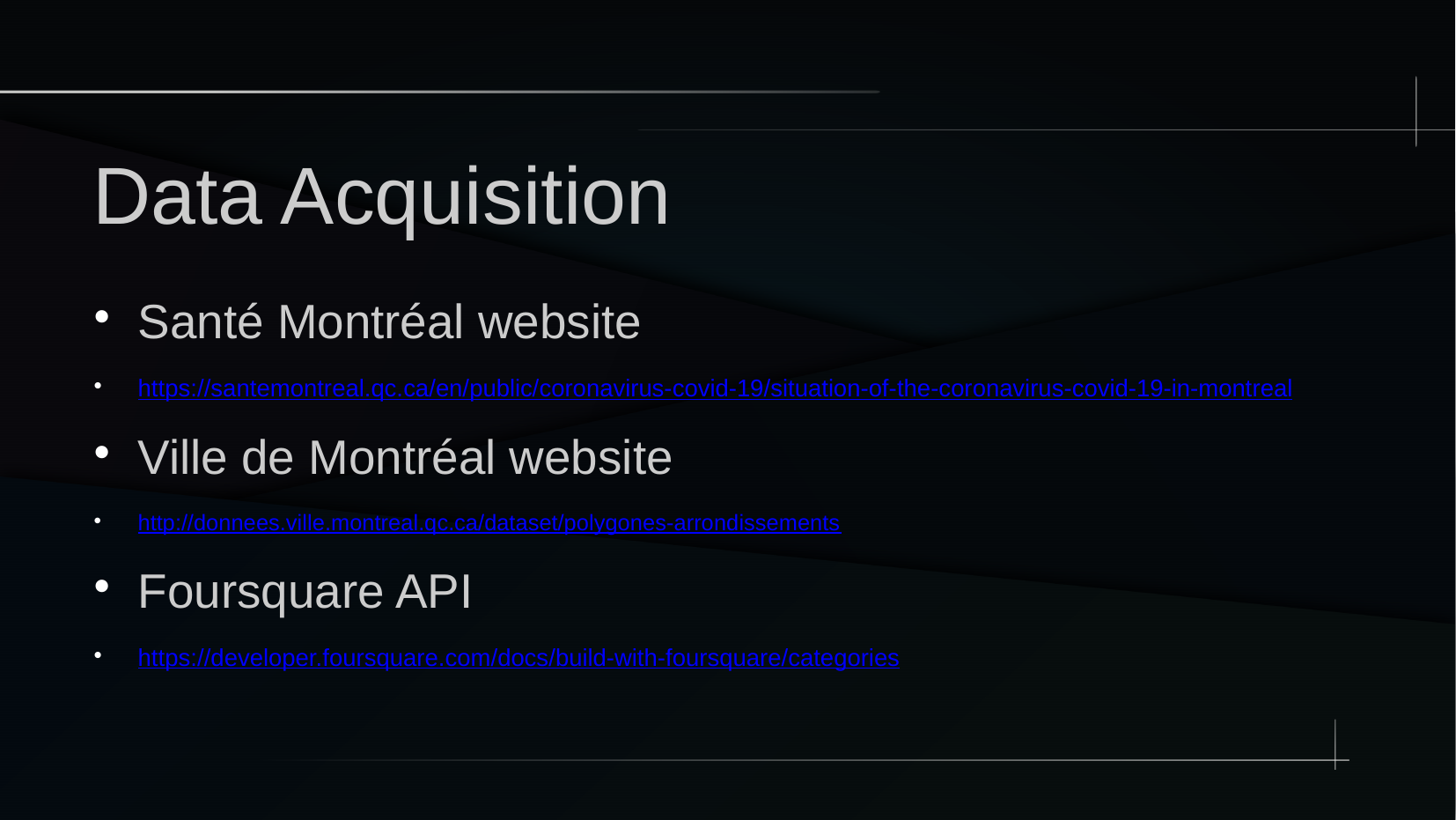

Data Acquisition
Santé Montréal website
https://santemontreal.qc.ca/en/public/coronavirus-covid-19/situation-of-the-coronavirus-covid-19-in-montreal
Ville de Montréal website
http://donnees.ville.montreal.qc.ca/dataset/polygones-arrondissements
Foursquare API
https://developer.foursquare.com/docs/build-with-foursquare/categories